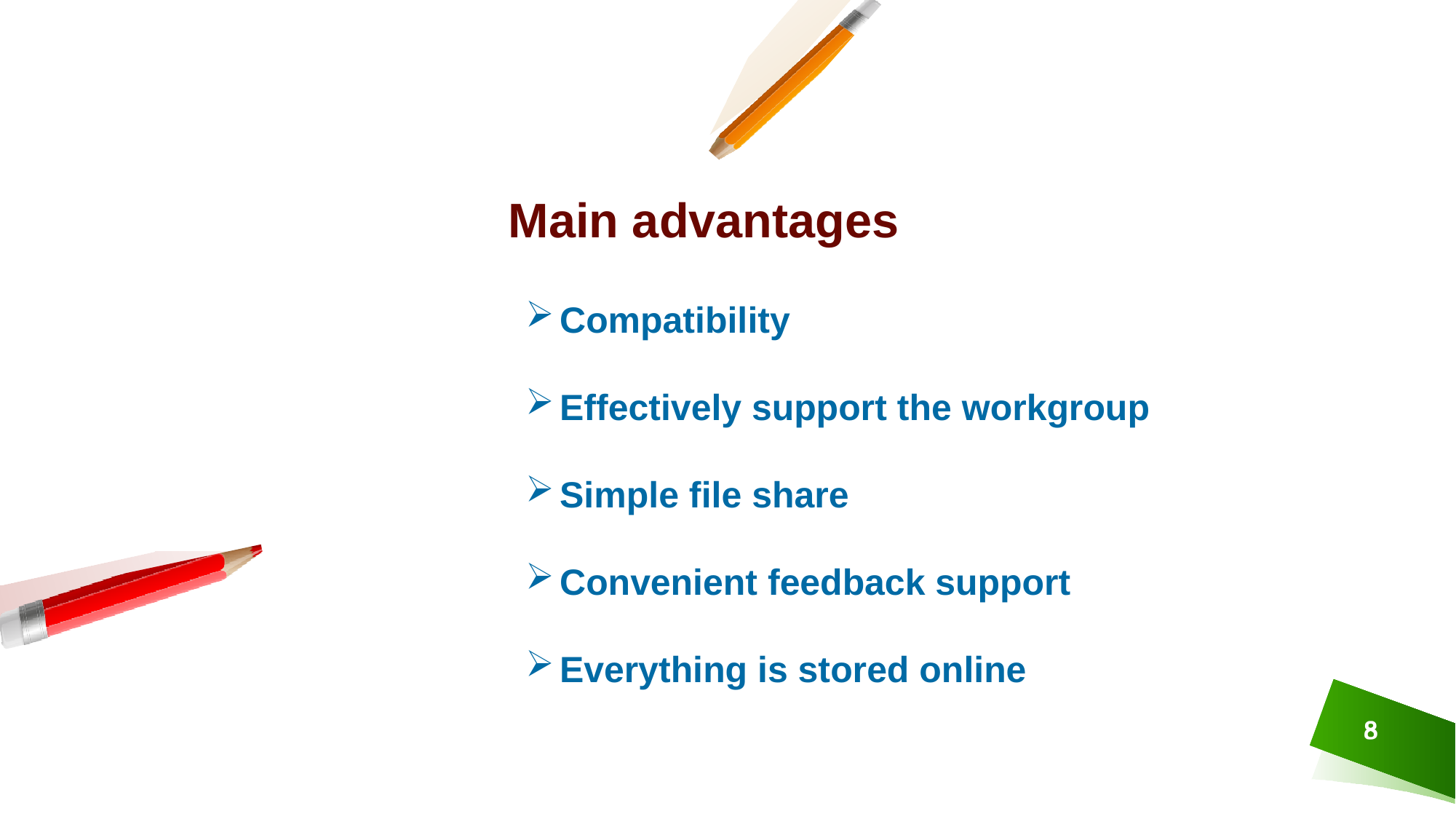

Main advantages

Compatibility

Effectively support the workgroup

Simple file share

Convenient feedback support

Everything is stored online
8